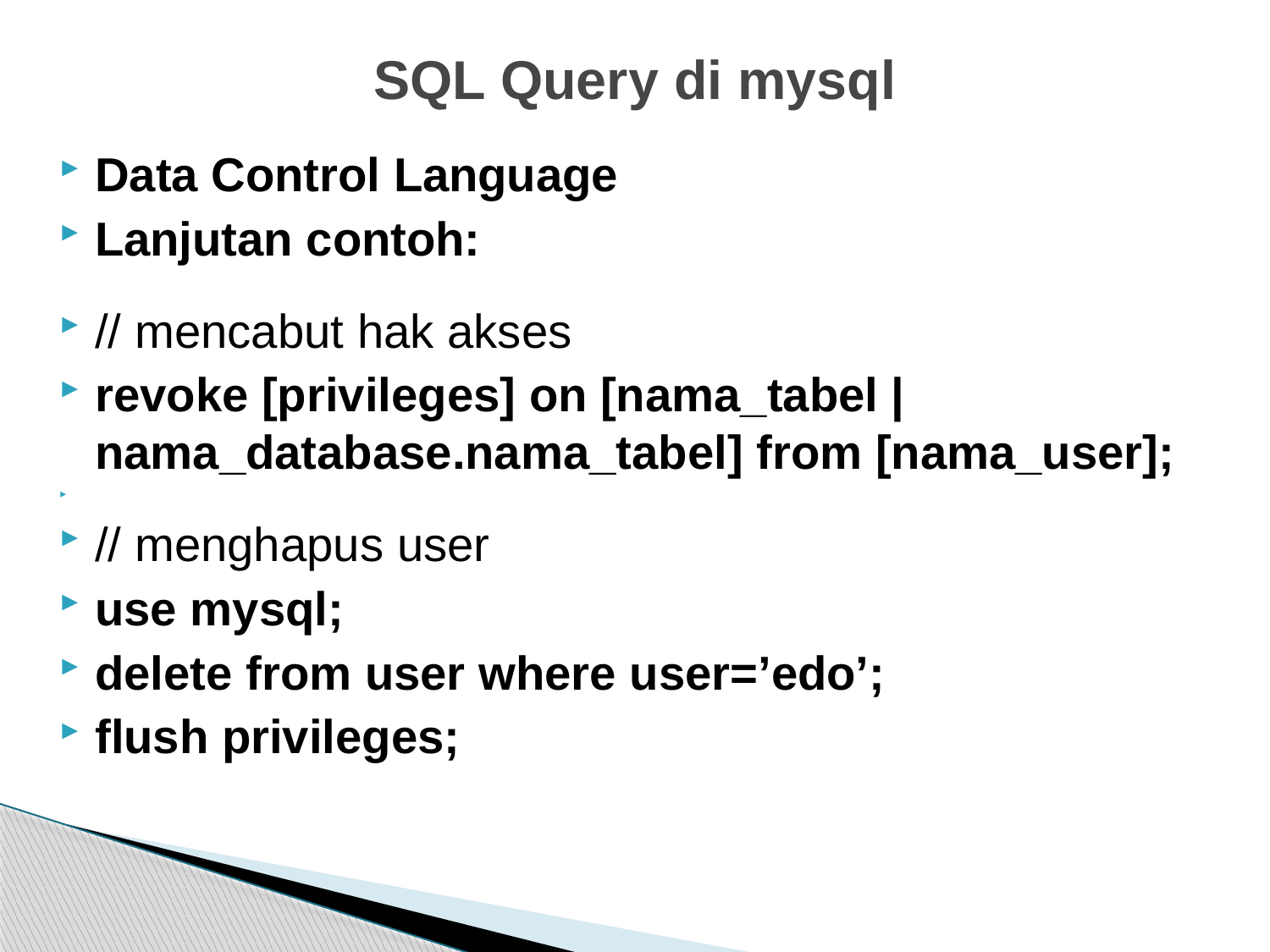

# SQL Query di mysql
Data Control Language
Lanjutan contoh:

// mencabut hak akses
revoke [privileges] on [nama_tabel | nama_database.nama_tabel] from [nama_user];

// menghapus user
use mysql;
delete from user where user=’edo’;
flush privileges;